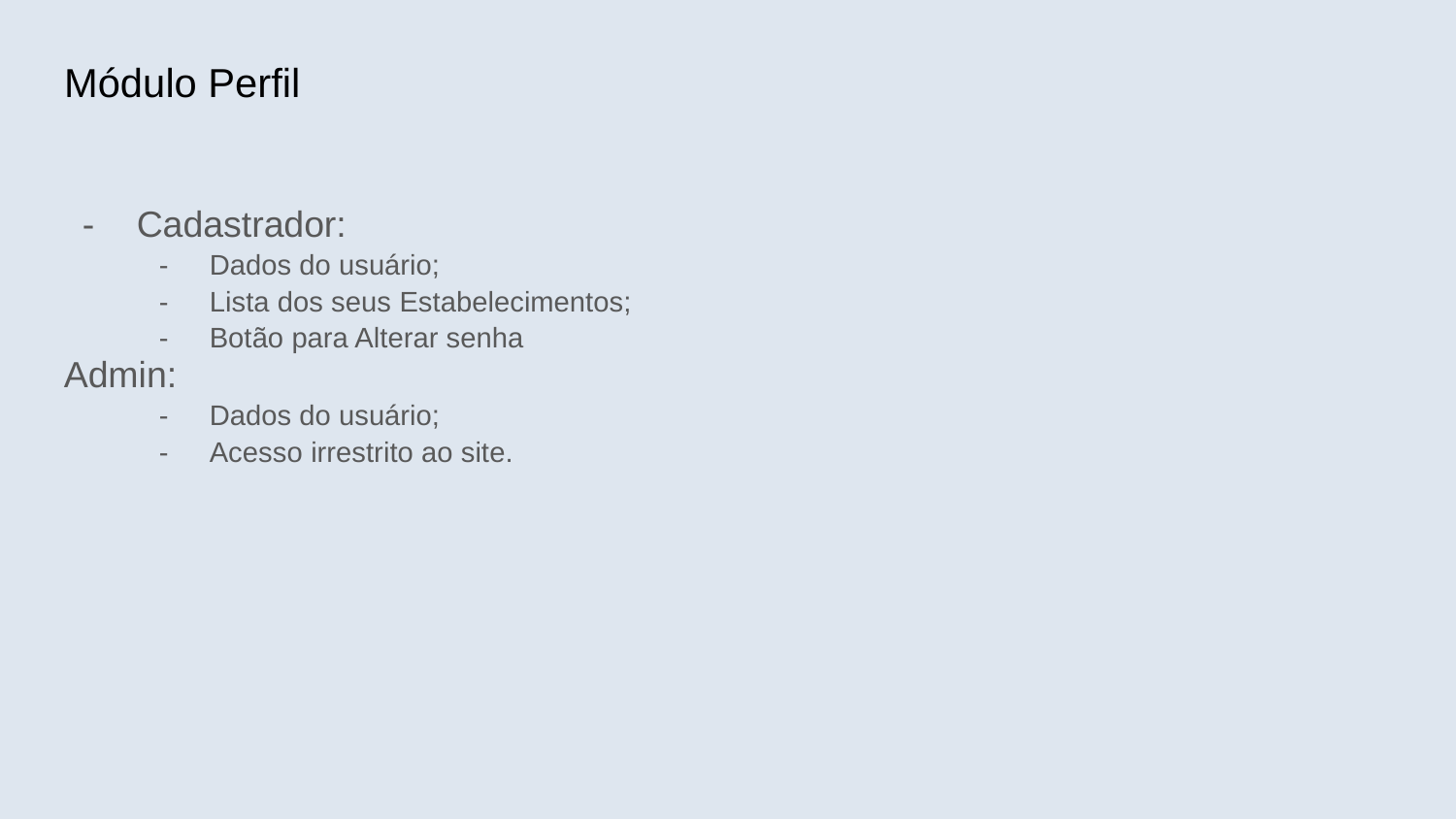

Módulo Perfil
Cadastrador:
Dados do usuário;
Lista dos seus Estabelecimentos;
Botão para Alterar senha
Admin:
Dados do usuário;
Acesso irrestrito ao site.